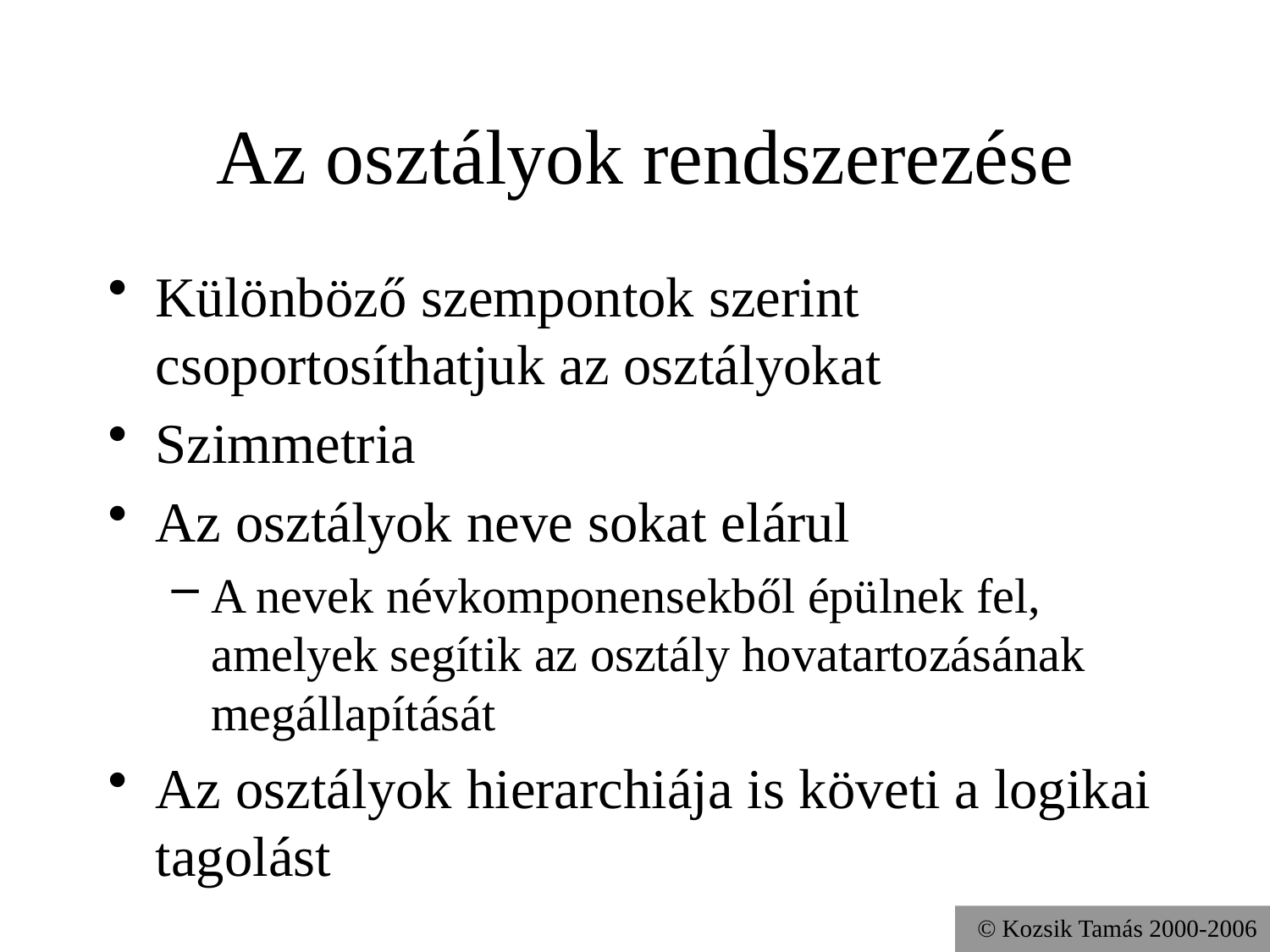

# Az osztályok rendszerezése
Különböző szempontok szerint csoportosíthatjuk az osztályokat
Szimmetria
Az osztályok neve sokat elárul
A nevek névkomponensekből épülnek fel, amelyek segítik az osztály hovatartozásának megállapítását
Az osztályok hierarchiája is követi a logikai tagolást
© Kozsik Tamás 2000-2006